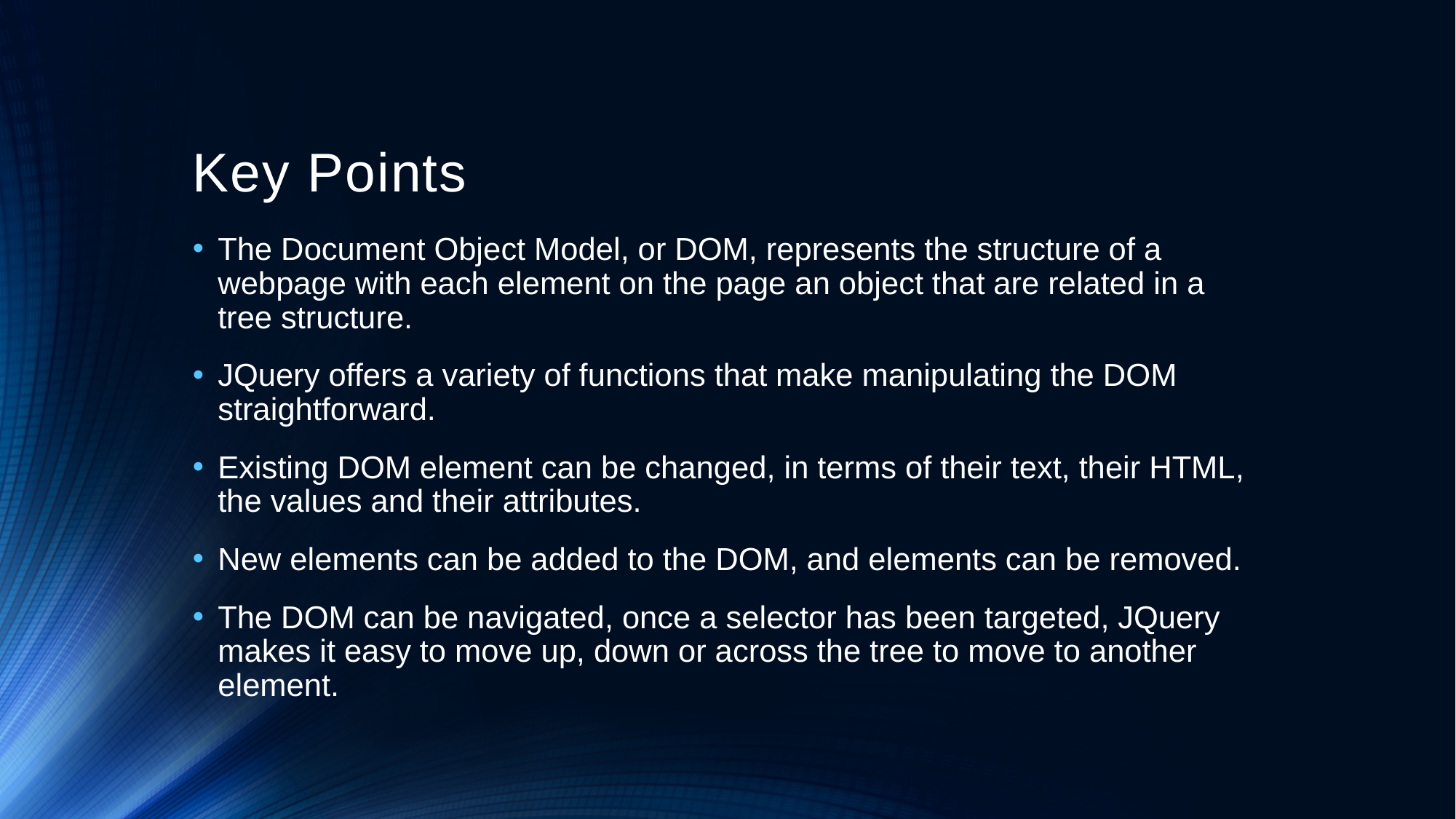

# Key Points
The Document Object Model, or DOM, represents the structure of a webpage with each element on the page an object that are related in a tree structure.
JQuery offers a variety of functions that make manipulating the DOM straightforward.
Existing DOM element can be changed, in terms of their text, their HTML, the values and their attributes.
New elements can be added to the DOM, and elements can be removed.
The DOM can be navigated, once a selector has been targeted, JQuery makes it easy to move up, down or across the tree to move to another element.